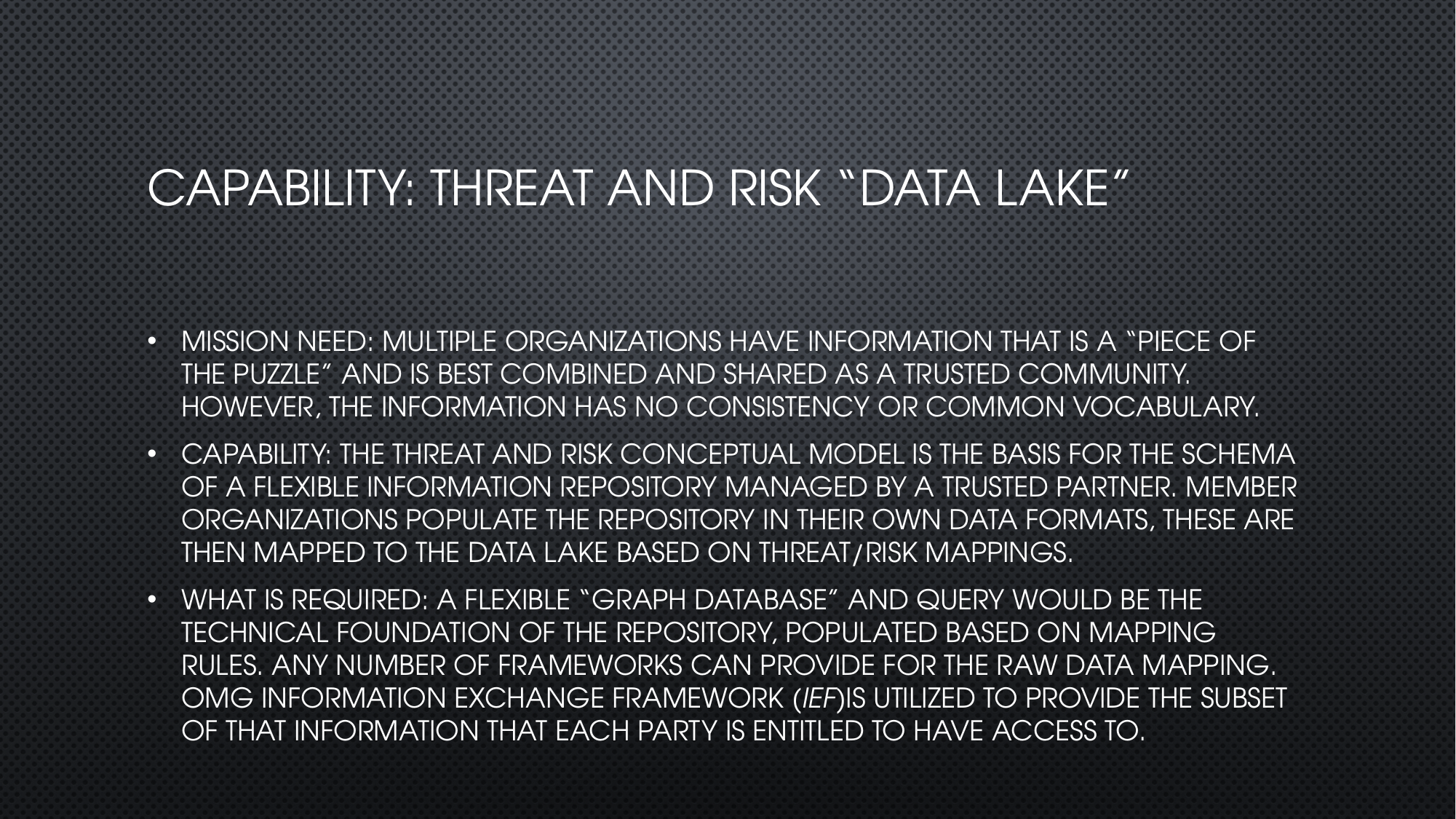

# Capability: Threat and Risk “Data Lake”
Mission Need: Multiple organizations have information that is a “piece of the puzzle” and is best combined and shared as a trusted community. However, the information has no consistency or common vocabulary.
Capability: The threat and risk conceptual model is the basis for the schema of a flexible information repository managed by a trusted partner. Member organizations populate the repository in their own data formats, these are then mapped to the data lake based on threat/risk mappings.
What is required: A flexible “graph database” and query would be the technical foundation of the repository, populated based on mapping rules. Any number of frameworks can provide for the raw data mapping. OMG Information Exchange Framework (IEF)is utilized to provide the subset of that information that each party is entitled to have access to.